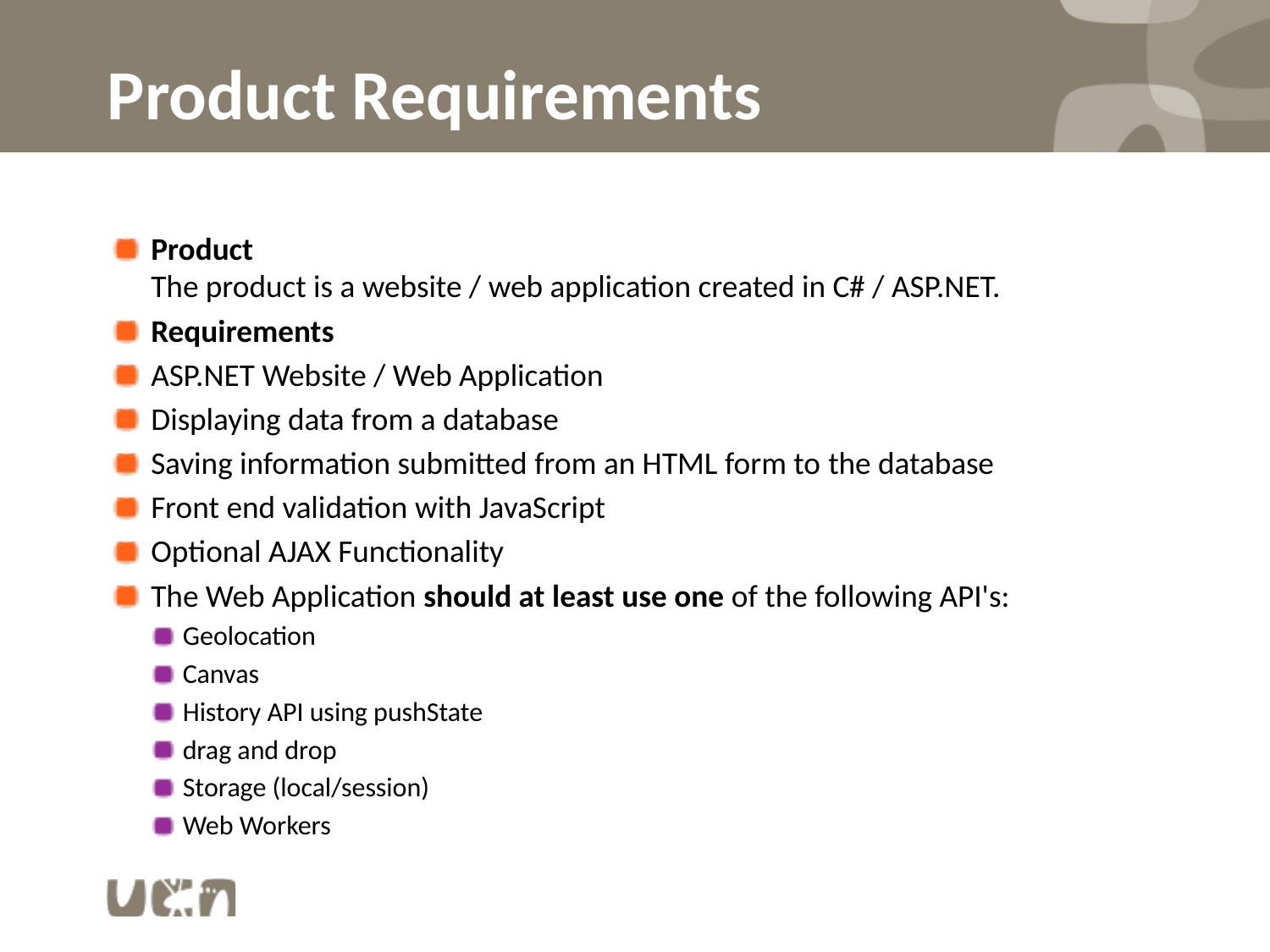

# Product Requirements
Product
The product is a website / web application created in C# / ASP.NET.
Requirements
ASP.NET Website / Web Application
Displaying data from a database
Saving information submitted from an HTML form to the database
Front end validation with JavaScript
Optional AJAX Functionality
The Web Application should at least use one of the following API's:
Geolocation
Canvas
History API using pushState
drag and drop
Storage (local/session)
Web Workers